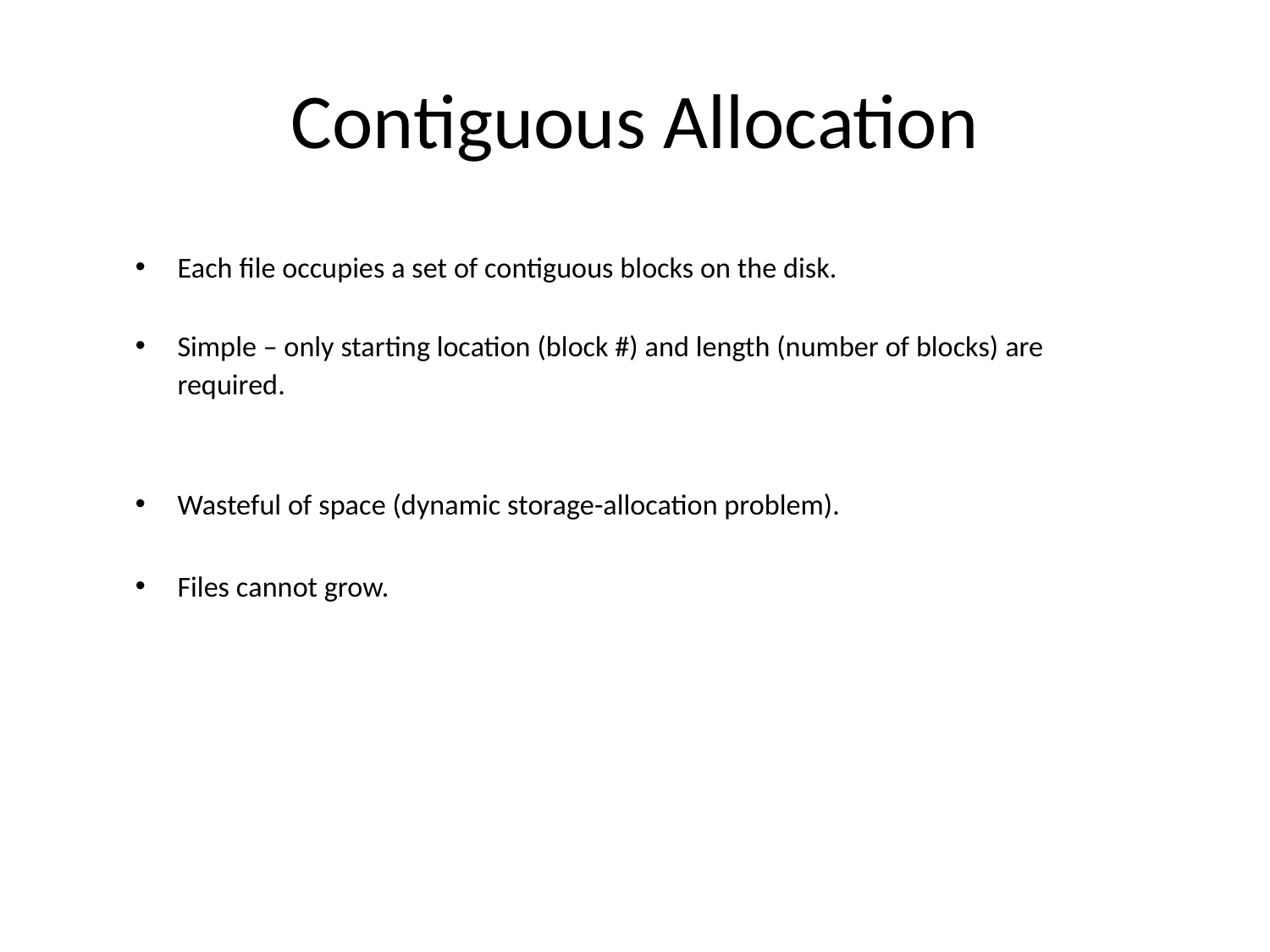

# Contiguous Allocation
Each file occupies a set of contiguous blocks on the disk.
Simple – only starting location (block #) and length (number of blocks) are required.
Wasteful of space (dynamic storage-allocation problem).
Files cannot grow.